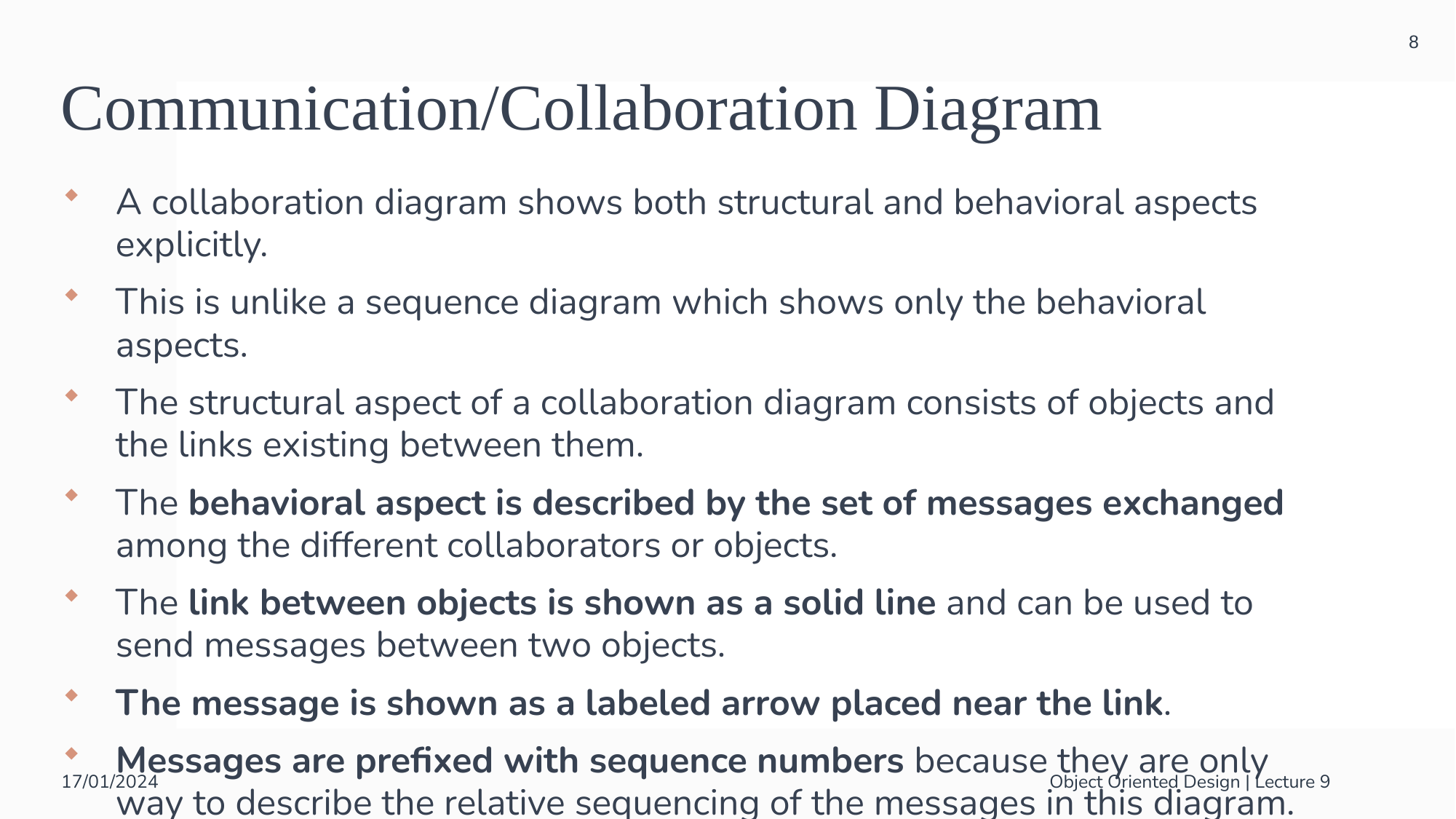

8
# Communication/Collaboration Diagram
A collaboration diagram shows both structural and behavioral aspects explicitly.
This is unlike a sequence diagram which shows only the behavioral aspects.
The structural aspect of a collaboration diagram consists of objects and the links existing between them.
The behavioral aspect is described by the set of messages exchanged among the different collaborators or objects.
The link between objects is shown as a solid line and can be used to send messages between two objects.
The message is shown as a labeled arrow placed near the link.
Messages are prefixed with sequence numbers because they are only way to describe the relative sequencing of the messages in this diagram.
17/01/2024
Object Oriented Design | Lecture 9